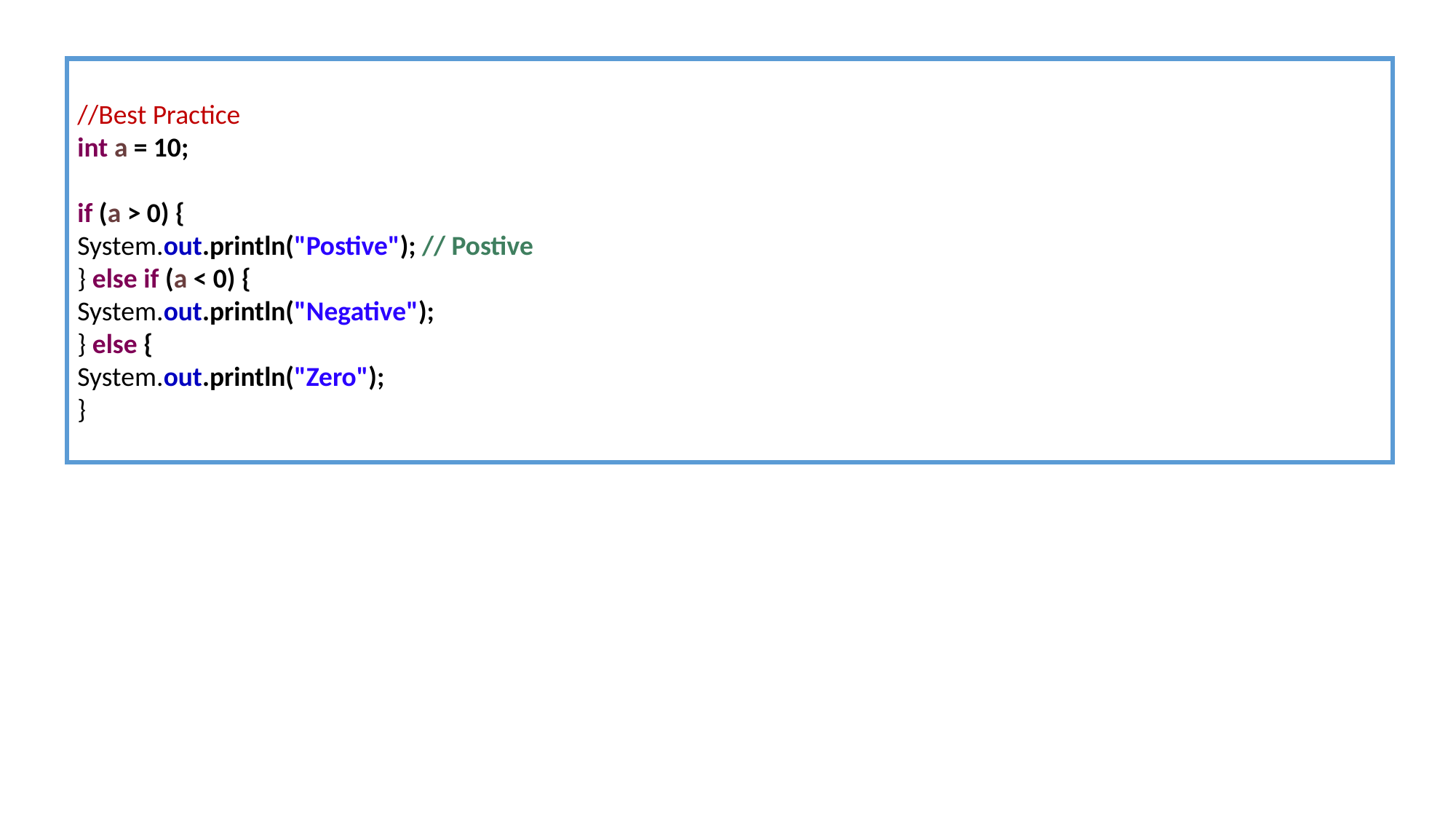

//Best Practice
int a = 10;

if (a > 0) {
System.out.println("Postive"); // Postive
} else if (a < 0) {
System.out.println("Negative");
} else {
System.out.println("Zero");
}